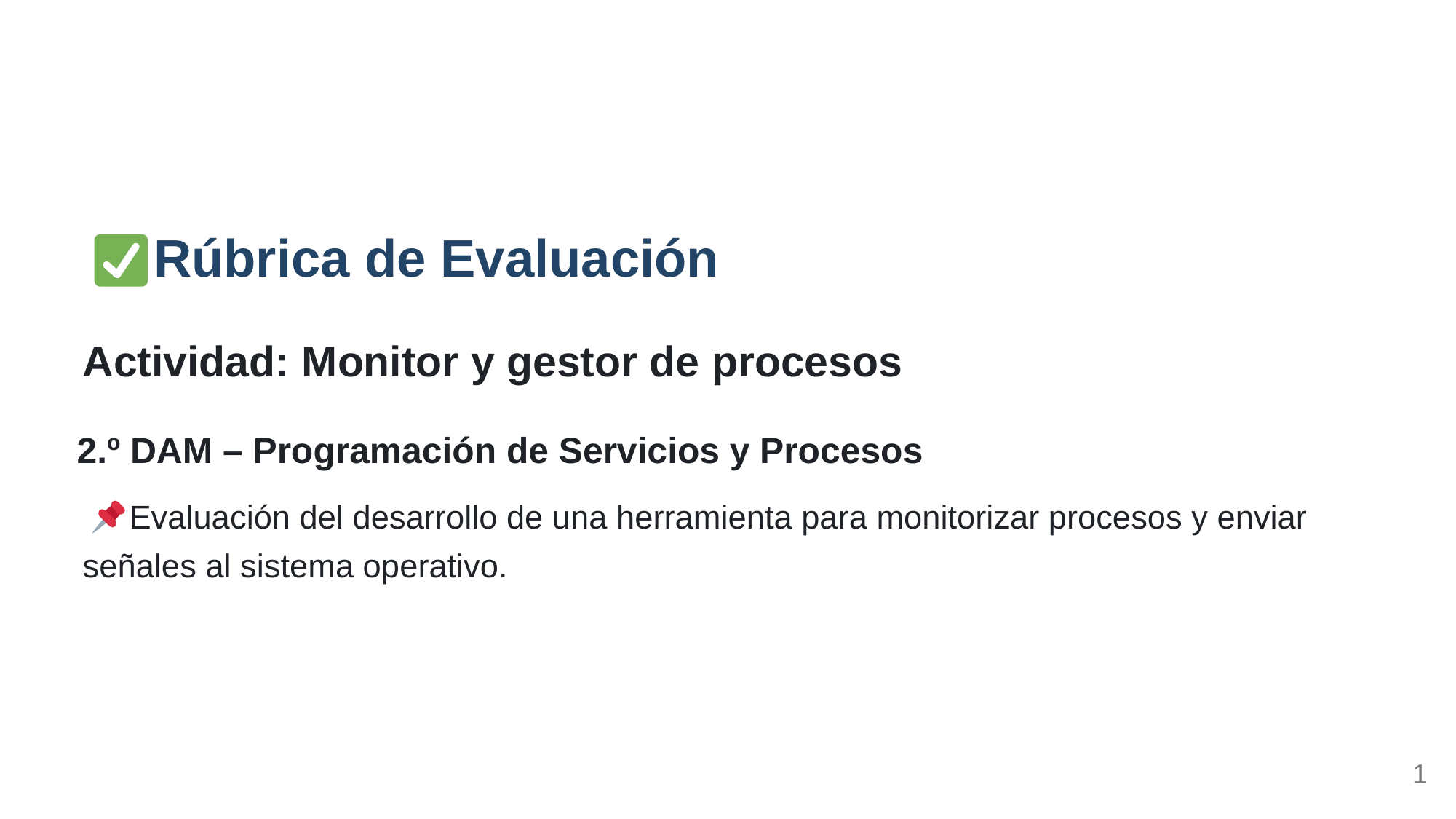

Rúbrica de Evaluación

Actividad: Monitor y gestor de procesos
2.º DAM – Programación de Servicios y Procesos
 Evaluación del desarrollo de una herramienta para monitorizar procesos y enviar

señales al sistema operativo.
1